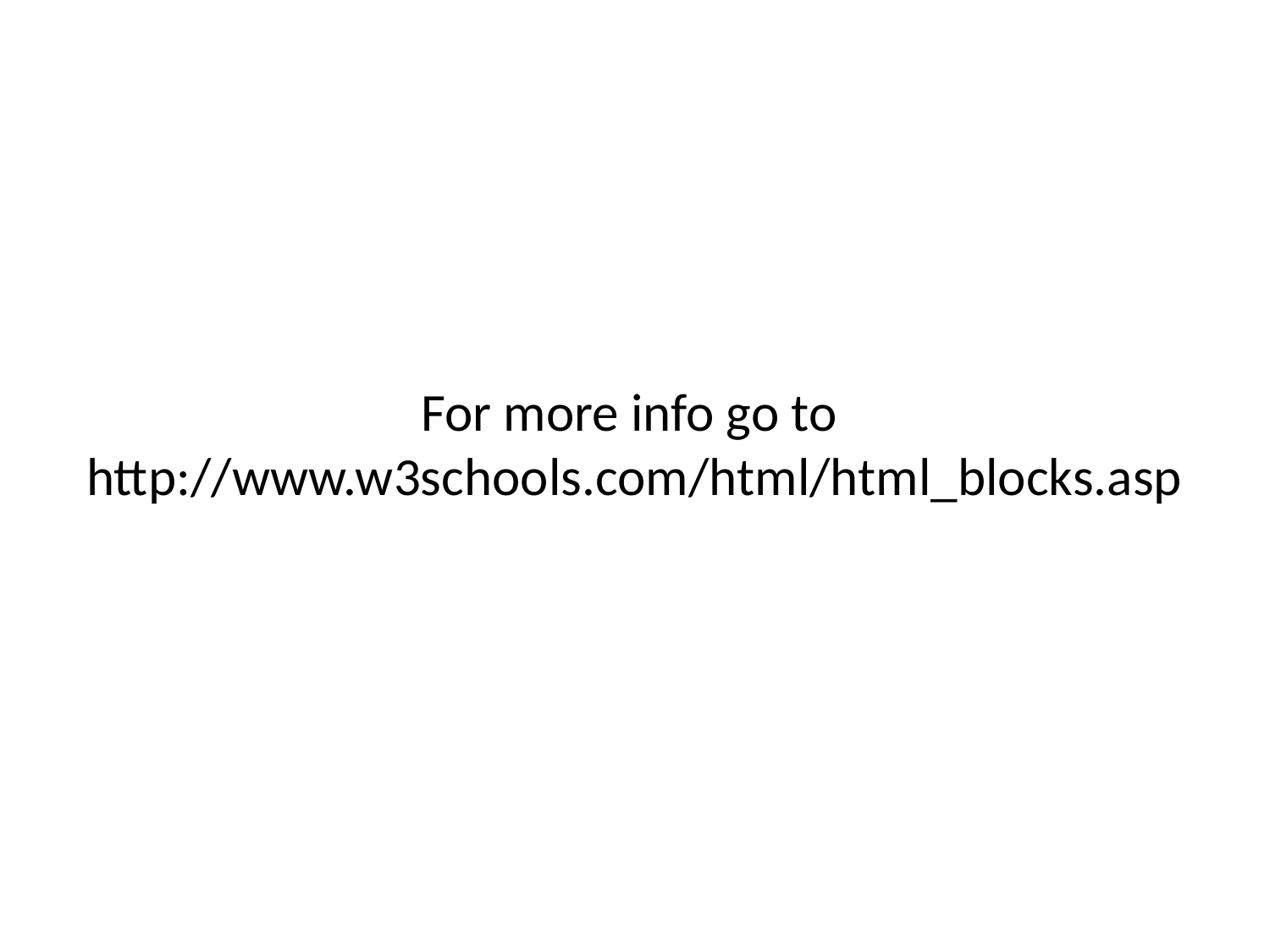

# For more info go to http://www.w3schools.com/html/html_blocks.asp